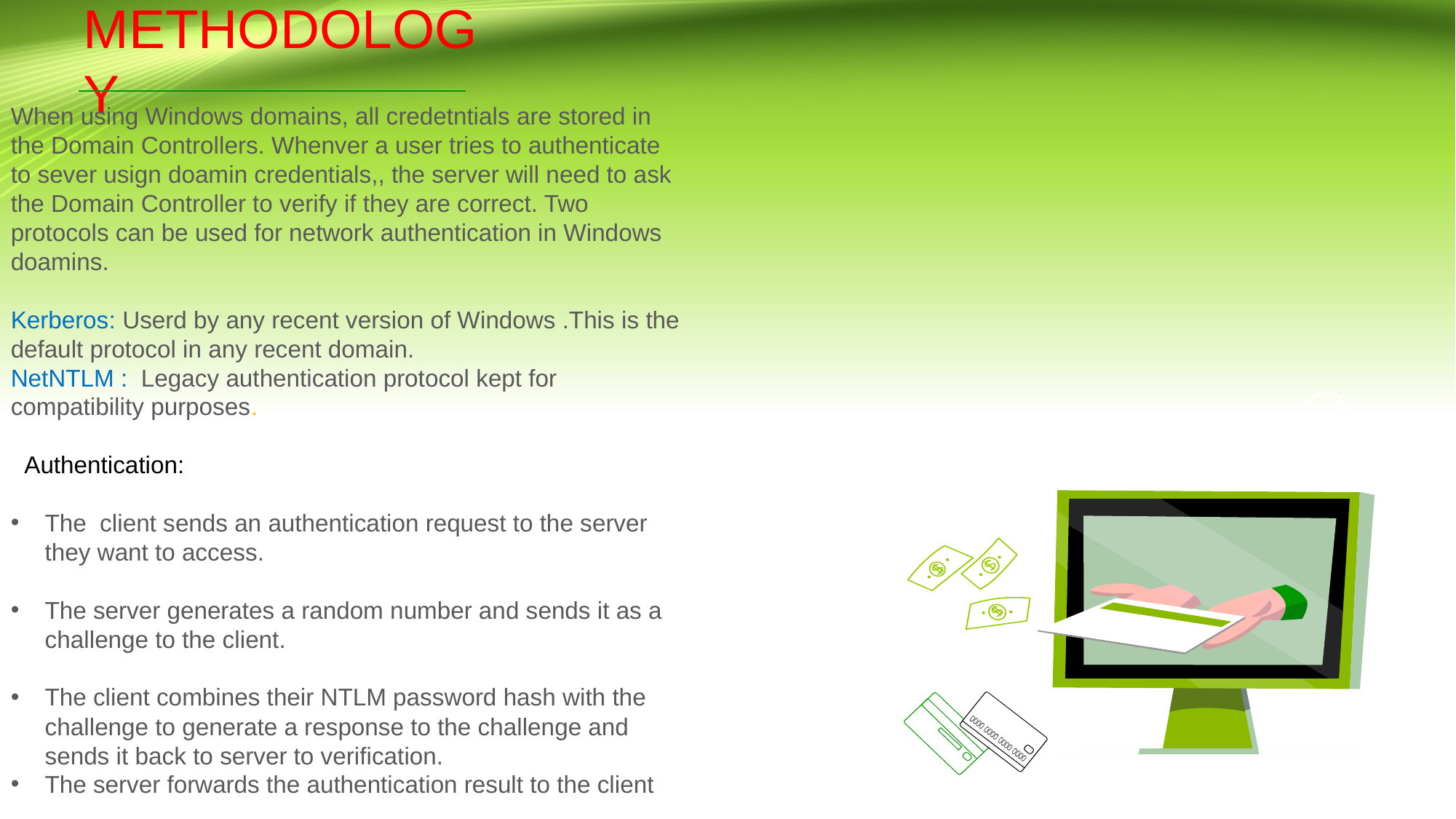

# METHODOLOGY
When using Windows domains, all credetntials are stored in the Domain Controllers. Whenver a user tries to authenticate to sever usign doamin credentials,, the server will need to ask the Domain Controller to verify if they are correct. Two protocols can be used for network authentication in Windows doamins.

Kerberos: Userd by any recent version of Windows .This is the default protocol in any recent domain.
NetNTLM :  Legacy authentication protocol kept for compatibility purposes.

  Authentication:

The  client sends an authentication request to the server they want to access.

The server generates a random number and sends it as a challenge to the client.

The client combines their NTLM password hash with the challenge to generate a response to the challenge and sends it back to server to verification.
The server forwards the authentication result to the client